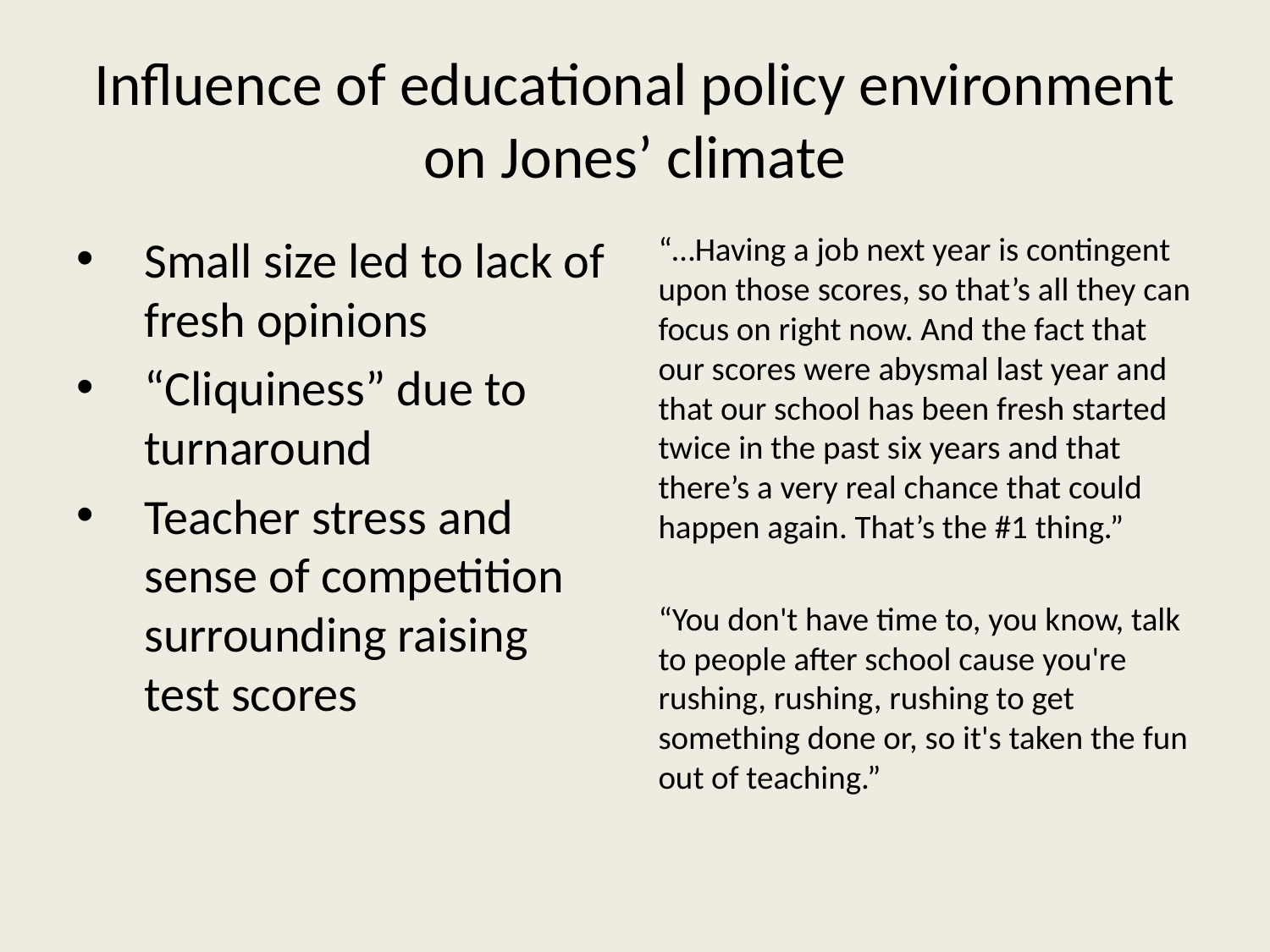

# Influence of educational policy environment on Jones’ climate
Small size led to lack of fresh opinions
“Cliquiness” due to turnaround
Teacher stress and sense of competition surrounding raising test scores
“…Having a job next year is contingent upon those scores, so that’s all they can focus on right now. And the fact that our scores were abysmal last year and that our school has been fresh started twice in the past six years and that there’s a very real chance that could happen again. That’s the #1 thing.”

“You don't have time to, you know, talk to people after school cause you're rushing, rushing, rushing to get something done or, so it's taken the fun out of teaching.”